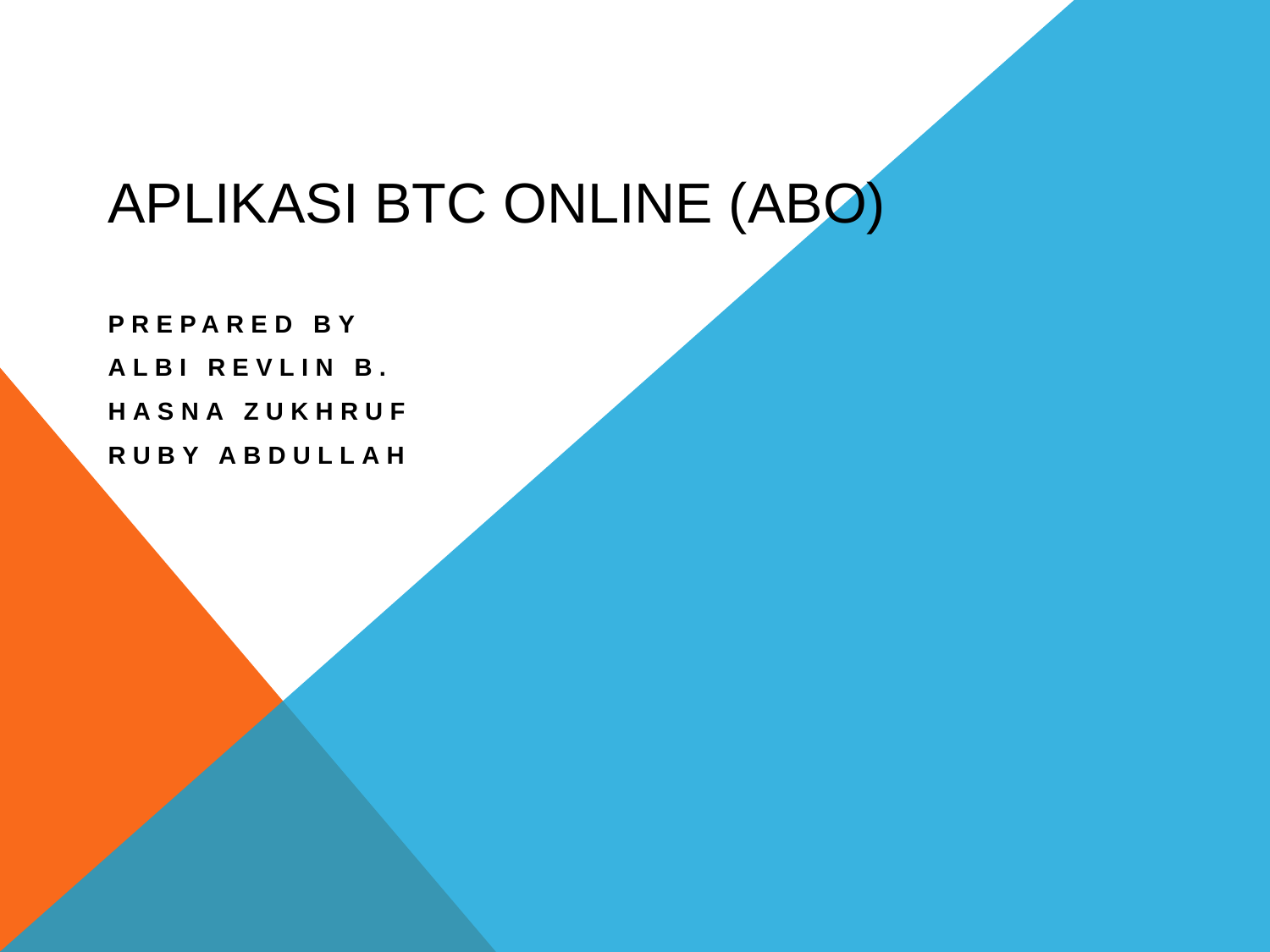

# APLIKASI BTC ONLINE (abo)
Prepared by
Albi RevliN b.
Hasna Zukhruf
Ruby Abdullah